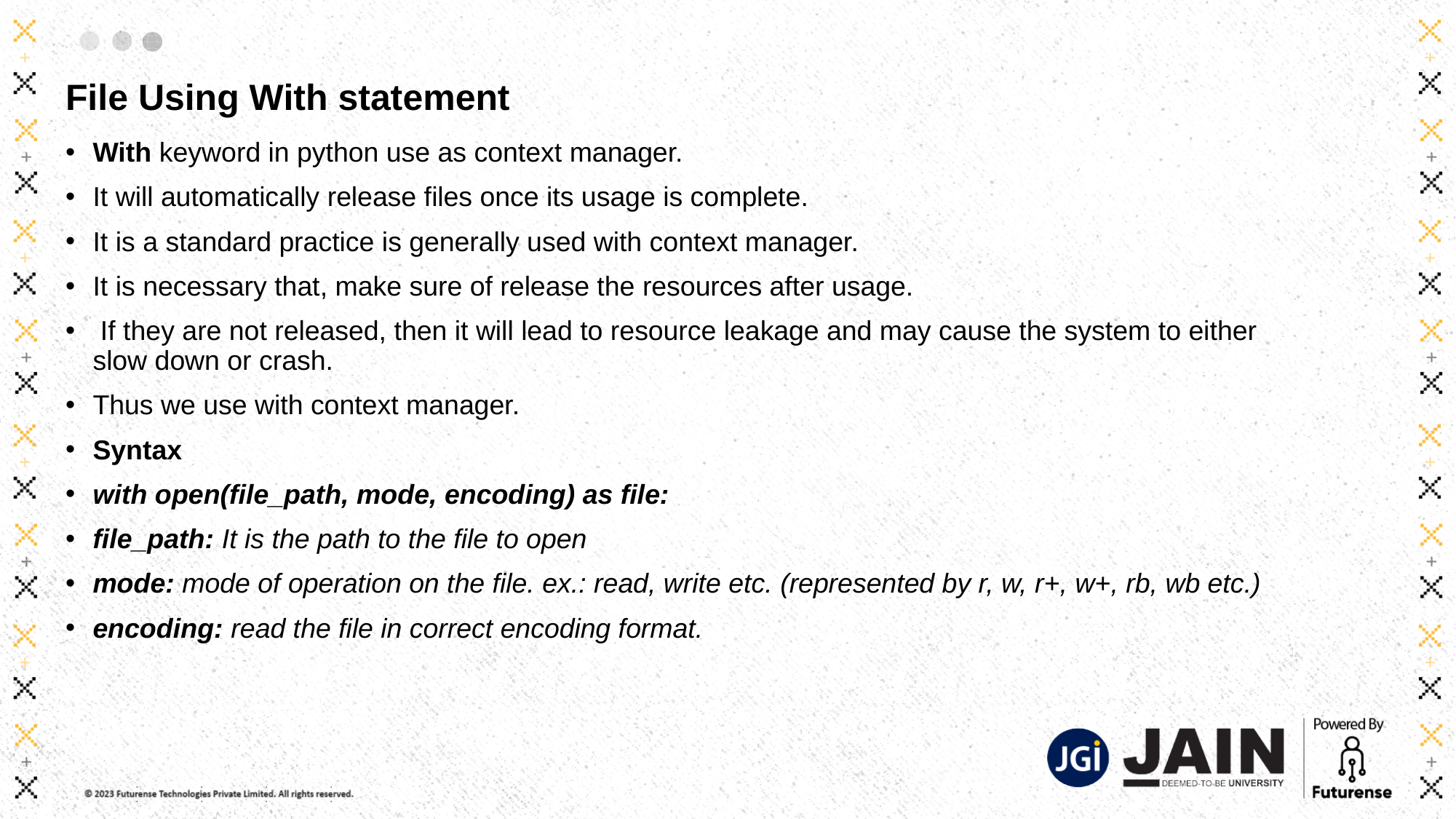

# File Using With statement
With keyword in python use as context manager.
It will automatically release files once its usage is complete.
It is a standard practice is generally used with context manager.
It is necessary that, make sure of release the resources after usage.
 If they are not released, then it will lead to resource leakage and may cause the system to either slow down or crash.
Thus we use with context manager.
Syntax
with open(file_path, mode, encoding) as file:
file_path: It is the path to the file to open
mode: mode of operation on the file. ex.: read, write etc. (represented by r, w, r+, w+, rb, wb etc.)
encoding: read the file in correct encoding format.